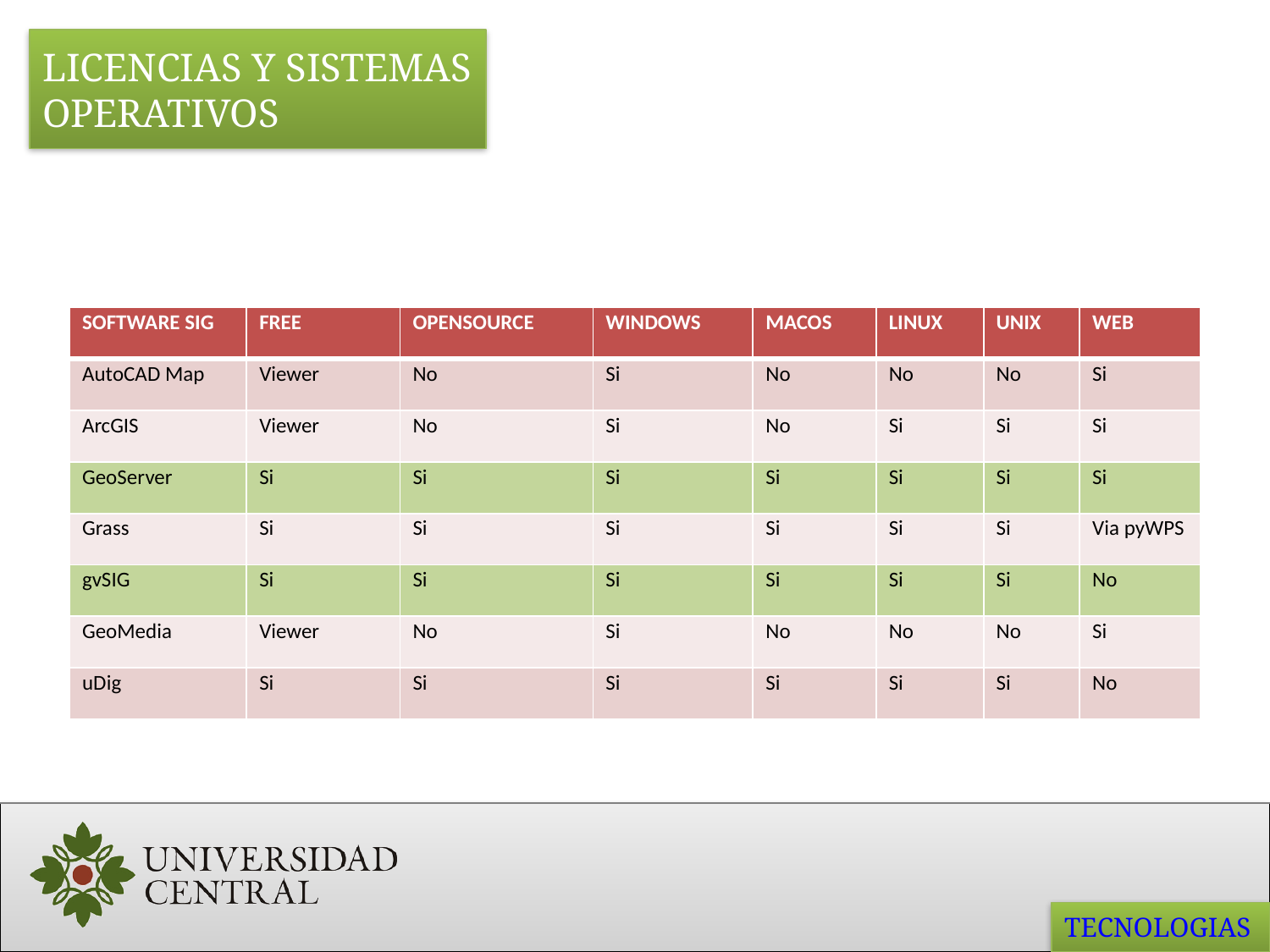

LICENCIAS Y SISTEMAS OPERATIVOS
| SOFTWARE SIG | FREE | OPENSOURCE | WINDOWS | MACOS | LINUX | UNIX | WEB |
| --- | --- | --- | --- | --- | --- | --- | --- |
| AutoCAD Map | Viewer | No | Si | No | No | No | Si |
| ArcGIS | Viewer | No | Si | No | Si | Si | Si |
| GeoServer | Si | Si | Si | Si | Si | Si | Si |
| Grass | Si | Si | Si | Si | Si | Si | Via pyWPS |
| gvSIG | Si | Si | Si | Si | Si | Si | No |
| GeoMedia | Viewer | No | Si | No | No | No | Si |
| uDig | Si | Si | Si | Si | Si | Si | No |
TECNOLOGIAS